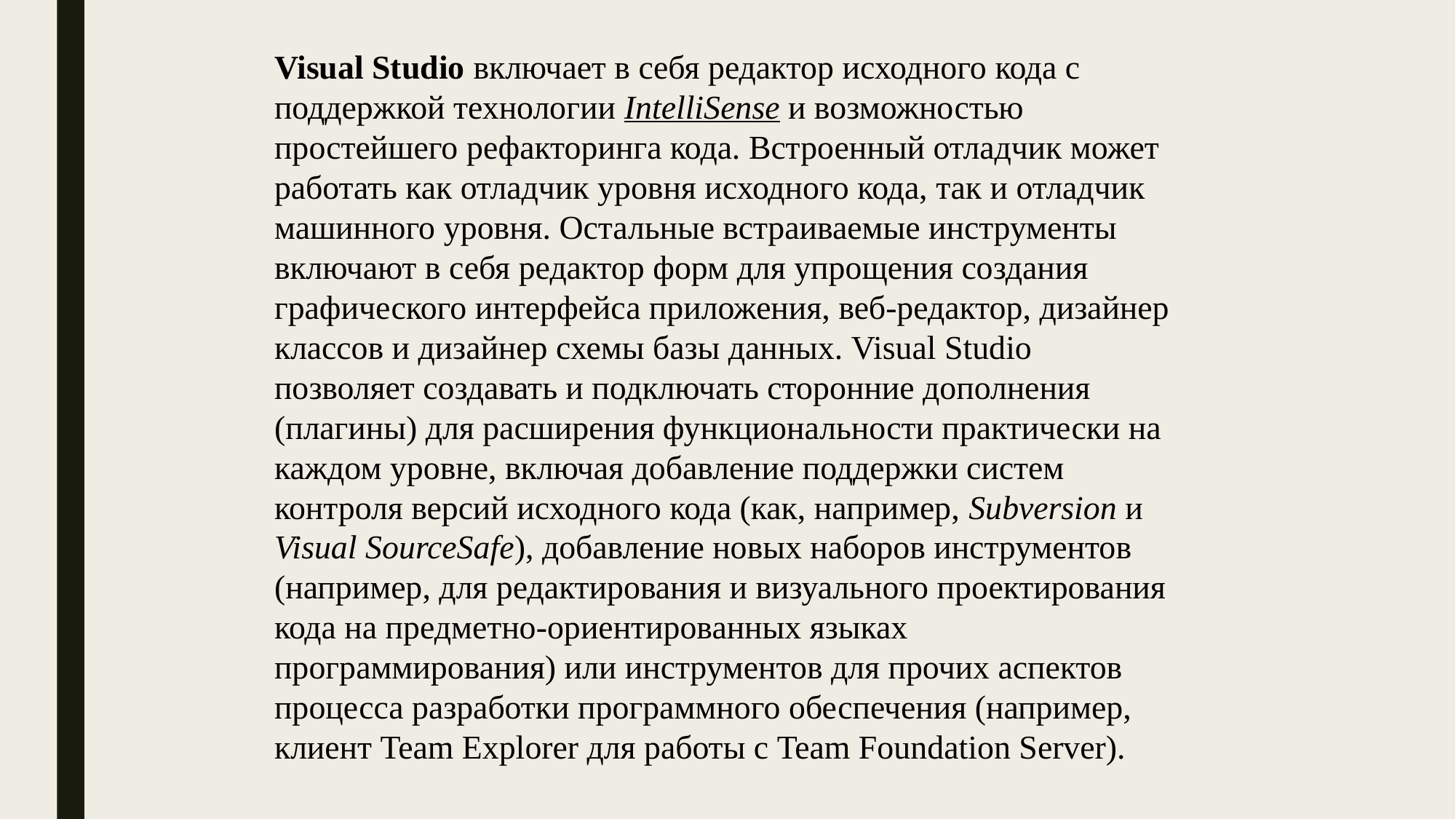

Visual Studio включает в себя редактор исходного кода с поддержкой технологии IntelliSense и возможностью простейшего рефакторинга кода. Встроенный отладчик может работать как отладчик уровня исходного кода, так и отладчик машинного уровня. Остальные встраиваемые инструменты включают в себя редактор форм для упрощения создания графического интерфейса приложения, веб-редактор, дизайнер классов и дизайнер схемы базы данных. Visual Studio позволяет создавать и подключать сторонние дополнения (плагины) для расширения функциональности практически на каждом уровне, включая добавление поддержки систем контроля версий исходного кода (как, например, Subversion и Visual SourceSafe), добавление новых наборов инструментов (например, для редактирования и визуального проектирования кода на предметно-ориентированных языках программирования) или инструментов для прочих аспектов процесса разработки программного обеспечения (например, клиент Team Explorer для работы с Team Foundation Server).